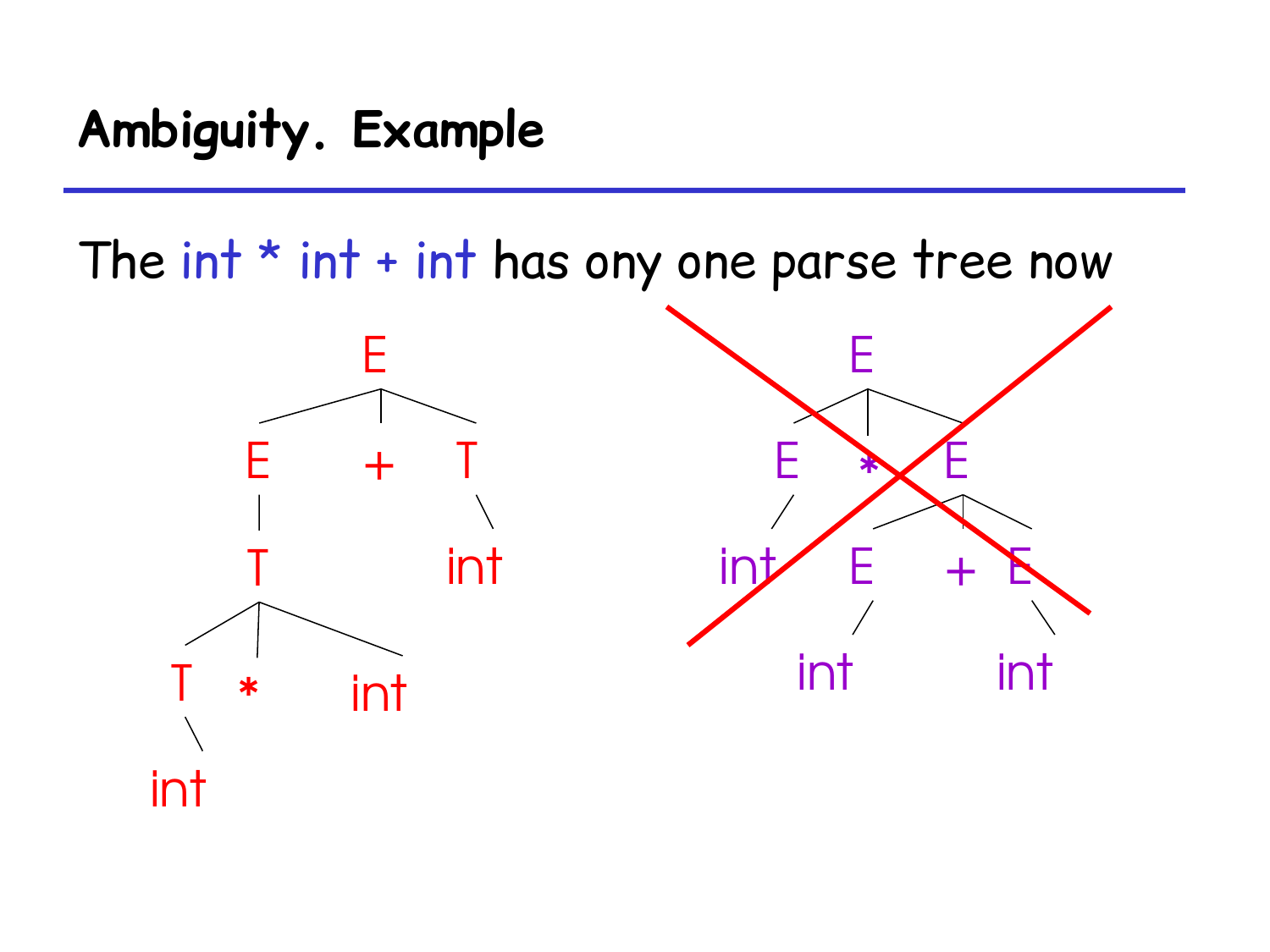

# Ambiguity. Example
The int * int + int has ony one parse tree now

E
E
E
+
T
E
E
*
int
int
E
+
E
T
int
int
T
int
*
int
55